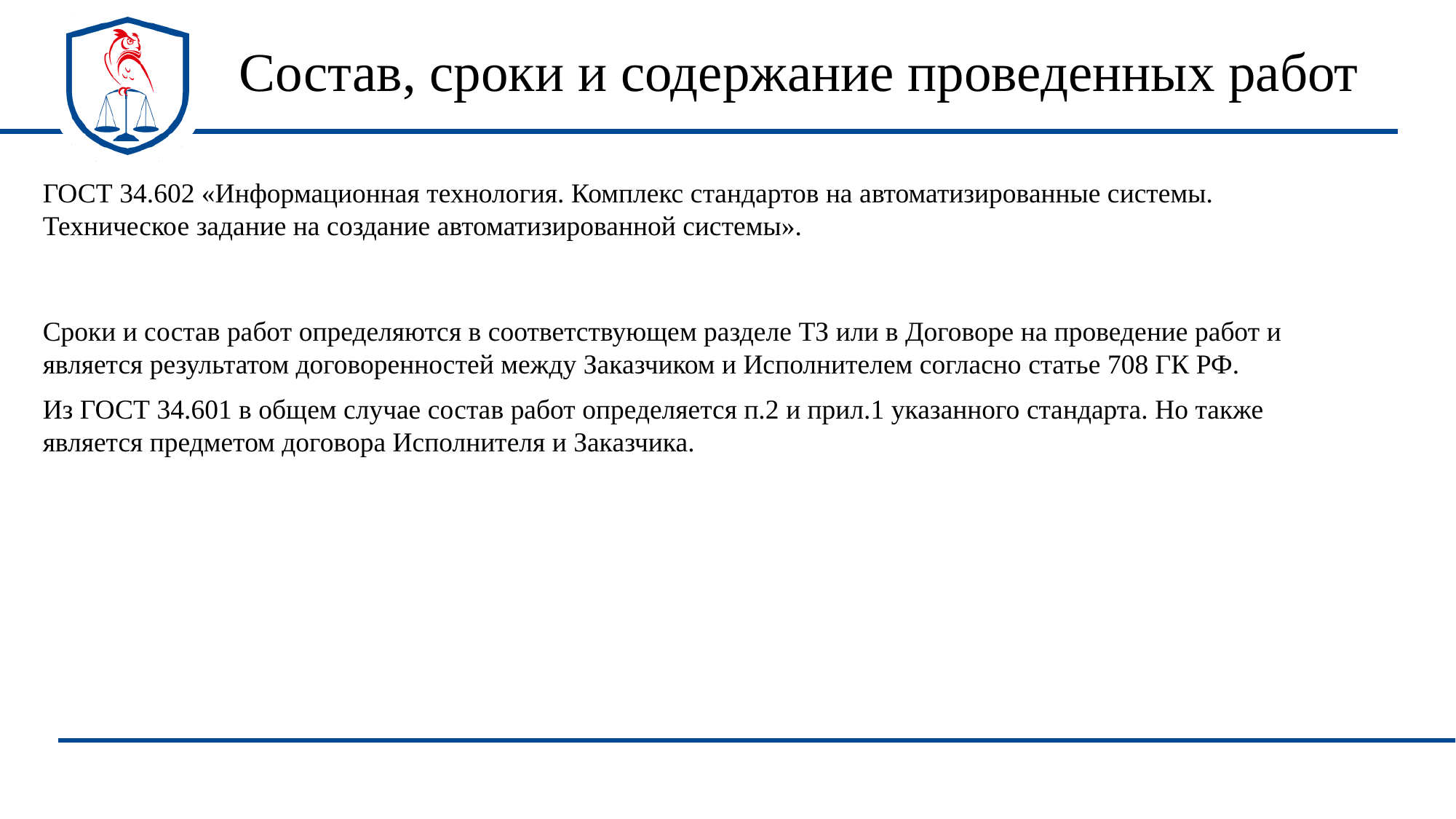

Состав, сроки и содержание проведенных работ
ГОСТ 34.602 «Информационная технология. Комплекс стандартов на автоматизированные системы. Техническое задание на создание автоматизированной системы».
Сроки и состав работ определяются в соответствующем разделе ТЗ или в Договоре на проведение работ и является результатом договоренностей между Заказчиком и Исполнителем согласно статье 708 ГК РФ.
Из ГОСТ 34.601 в общем случае состав работ определяется п.2 и прил.1 указанного стандарта. Но также является предметом договора Исполнителя и Заказчика.